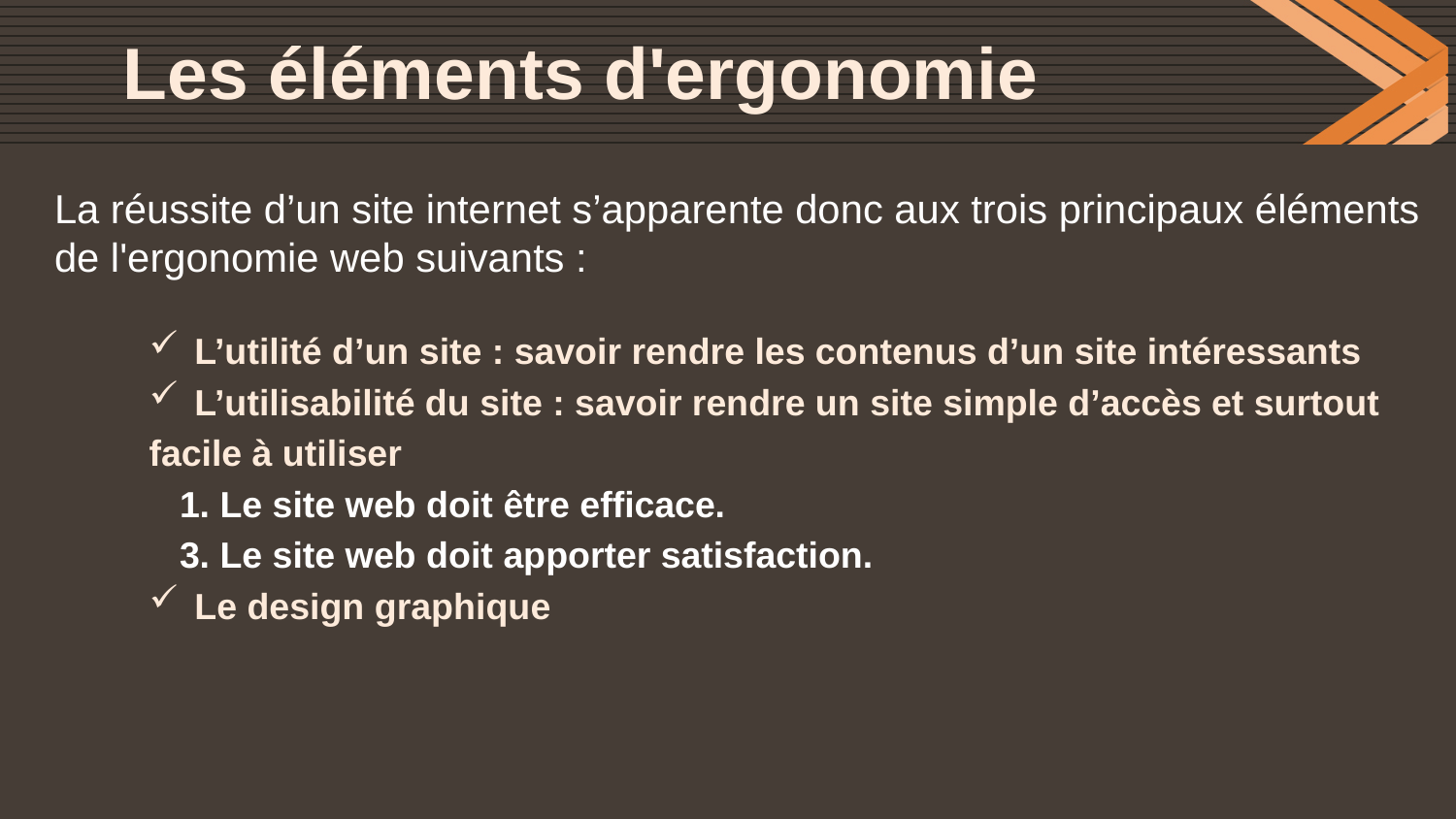

# Les éléments d'ergonomie
La réussite d’un site internet s’apparente donc aux trois principaux éléments de l'ergonomie web suivants :
L’utilité d’un site : savoir rendre les contenus d’un site intéressants
L’utilisabilité du site : savoir rendre un site simple d’accès et surtout
facile à utiliser
   1. Le site web doit être efficace.
   3. Le site web doit apporter satisfaction.
Le design graphique